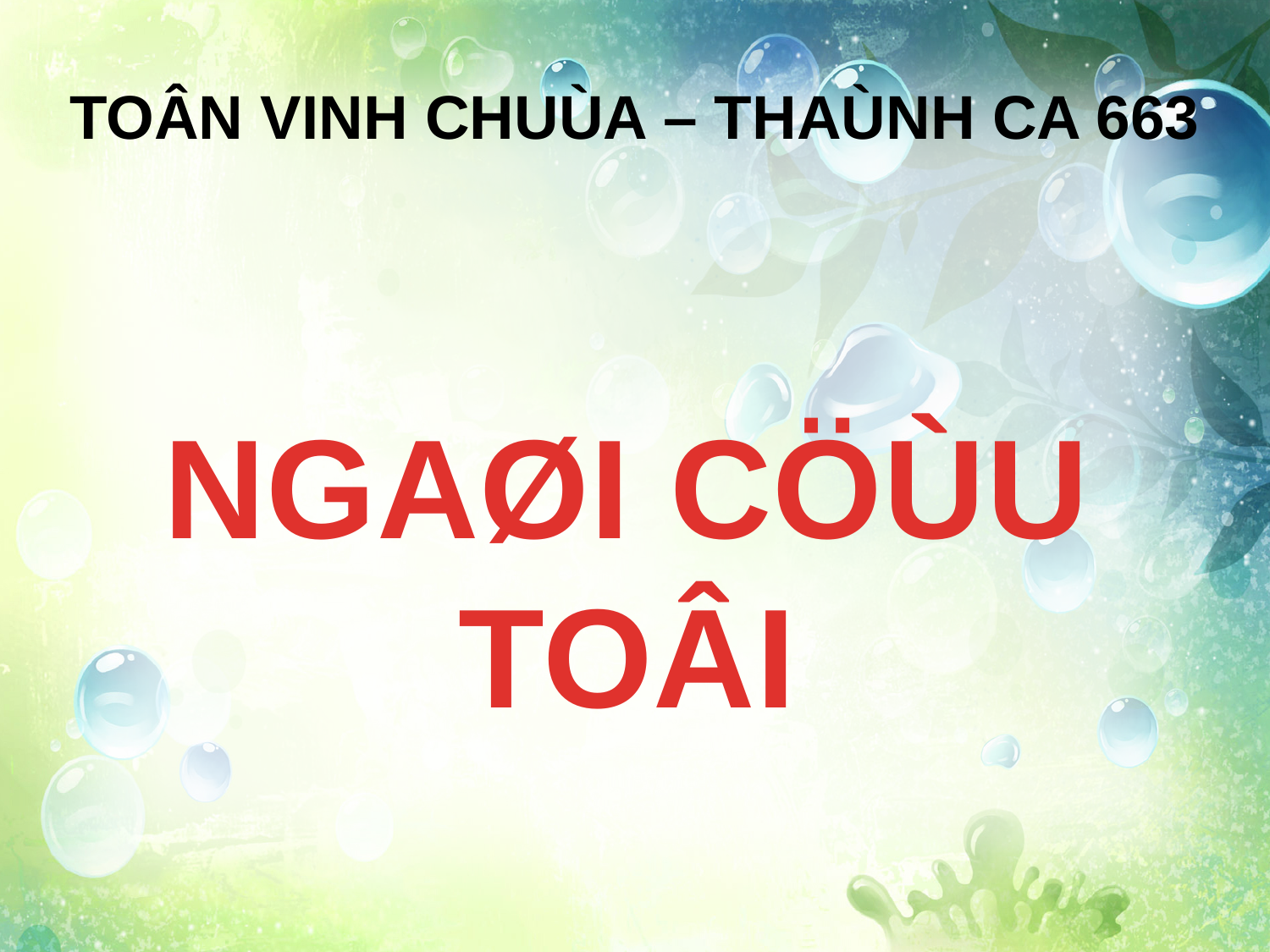

TOÂN VINH CHUÙA – THAÙNH CA 663
NGAØI CÖÙU TOÂI